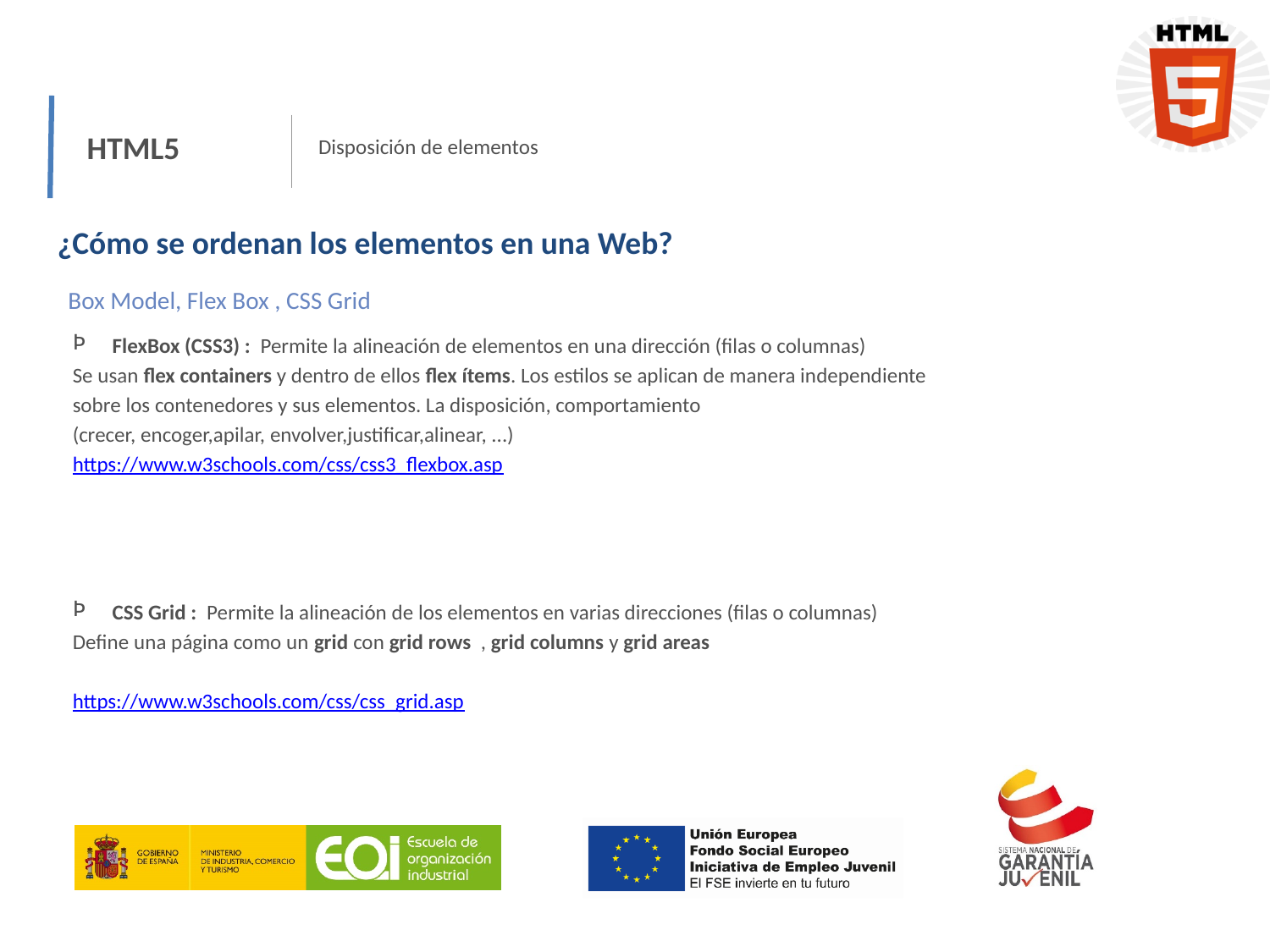

HTML5
Disposición de elementos
¿Cómo se ordenan los elementos en una Web?

Box Model, Flex Box , CSS Grid
FlexBox (CSS3) :  Permite la alineación de elementos en una dirección (filas o columnas)
Se usan flex containers y dentro de ellos flex ítems. Los estilos se aplican de manera independiente
sobre los contenedores y sus elementos. La disposición, comportamiento
(crecer, encoger,apilar, envolver,justificar,alinear, ...)
https://www.w3schools.com/css/css3_flexbox.asp

CSS Grid :  Permite la alineación de los elementos en varias direcciones (filas o columnas)
Define una página como un grid con grid rows  , grid columns y grid areas

https://www.w3schools.com/css/css_grid.asp